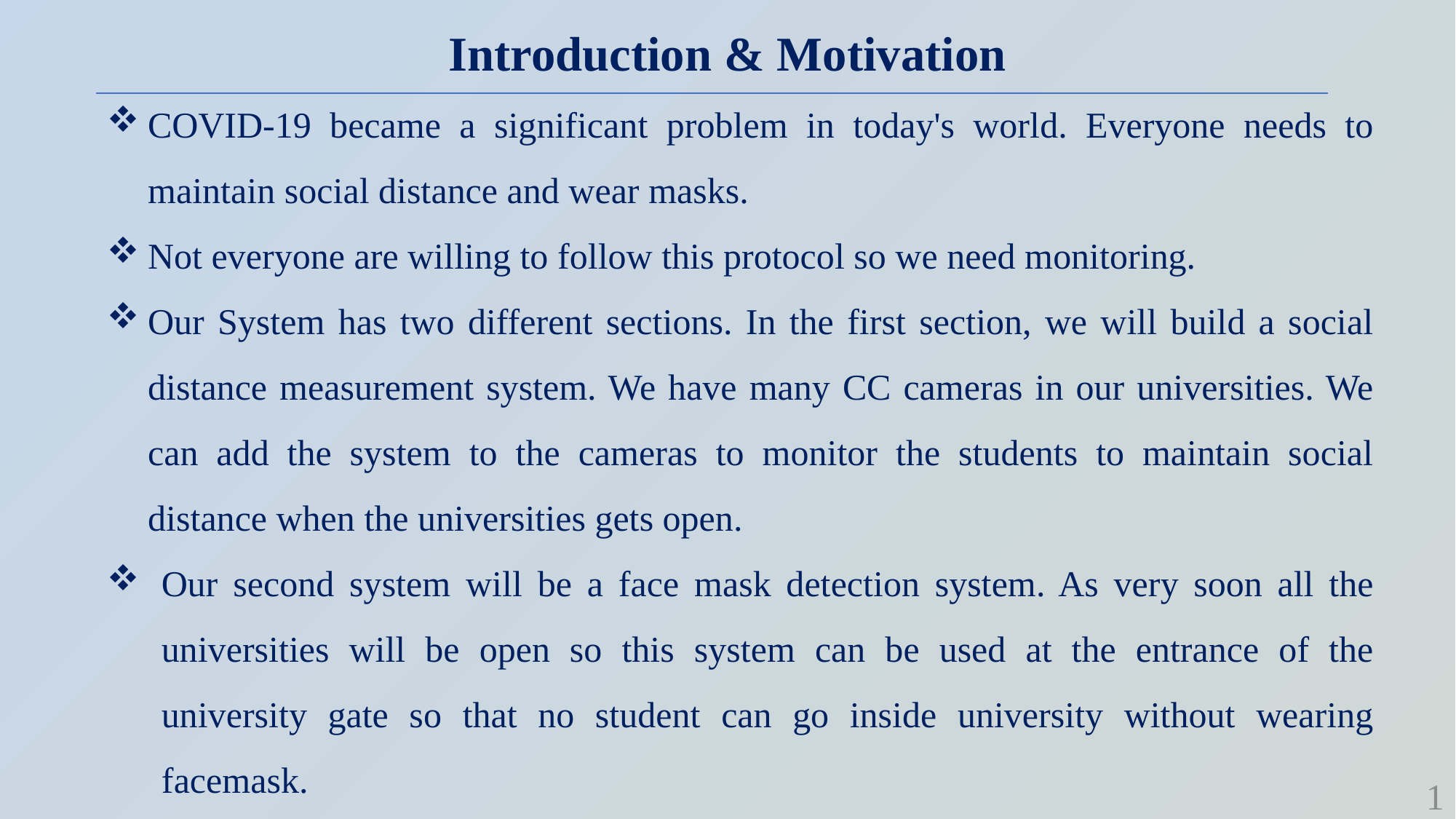

Introduction & Motivation
COVID-19 became a significant problem in today's world. Everyone needs to maintain social distance and wear masks.
Not everyone are willing to follow this protocol so we need monitoring.
Our System has two different sections. In the first section, we will build a social distance measurement system. We have many CC cameras in our universities. We can add the system to the cameras to monitor the students to maintain social distance when the universities gets open.
Our second system will be a face mask detection system. As very soon all the universities will be open so this system can be used at the entrance of the university gate so that no student can go inside university without wearing facemask.
1